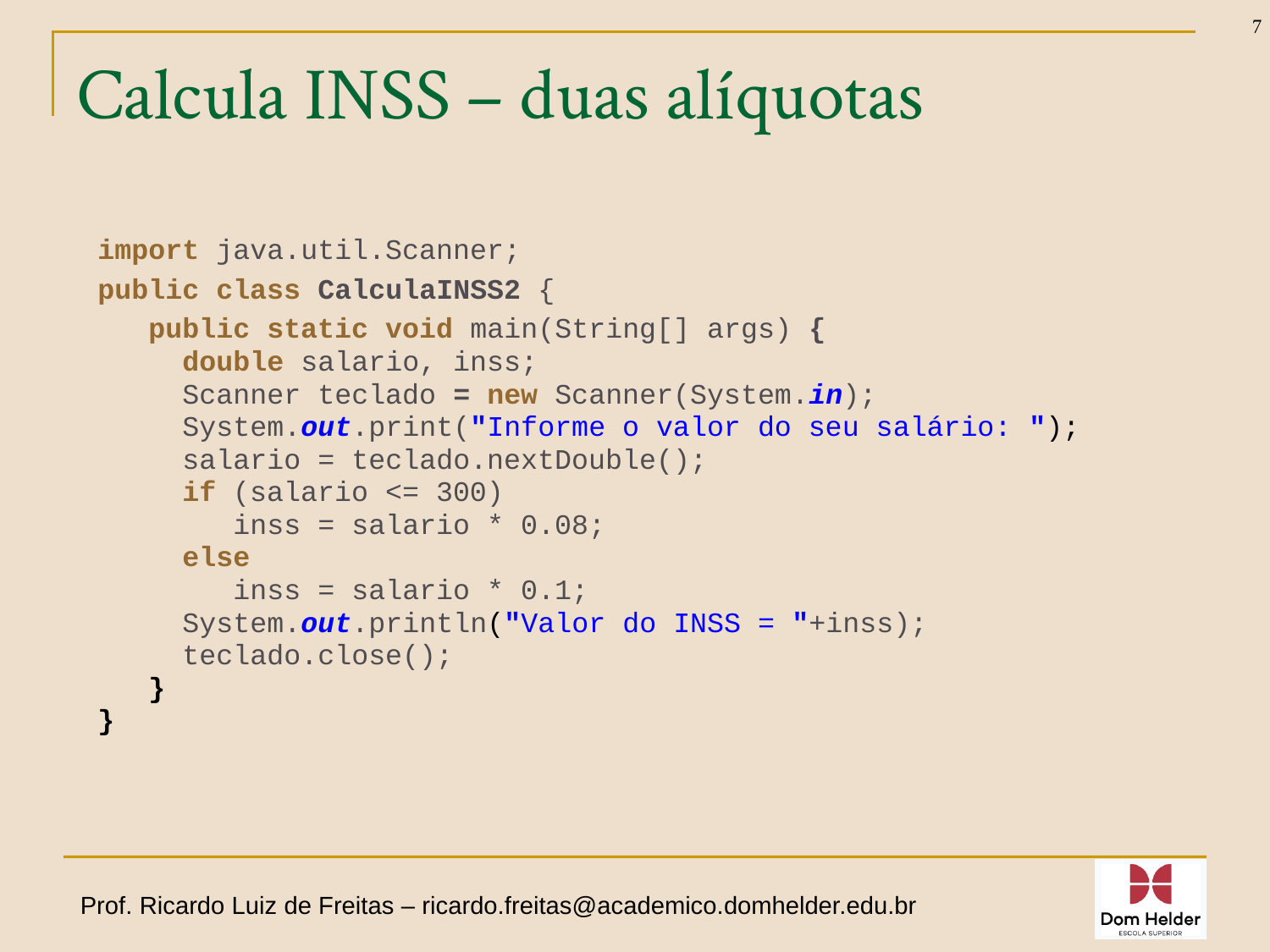

7
# Calcula INSS – duas alíquotas
import java.util.Scanner;
public class CalculaINSS2 {
   public static void main(String[] args) {
     double salario, inss;
     Scanner teclado = new Scanner(System.in);
     System.out.print("Informe o valor do seu salário: ");
     salario = teclado.nextDouble();
     if (salario <= 300)
        inss = salario * 0.08;
     else
        inss = salario * 0.1;
     System.out.println("Valor do INSS = "+inss);
     teclado.close();
   }
}